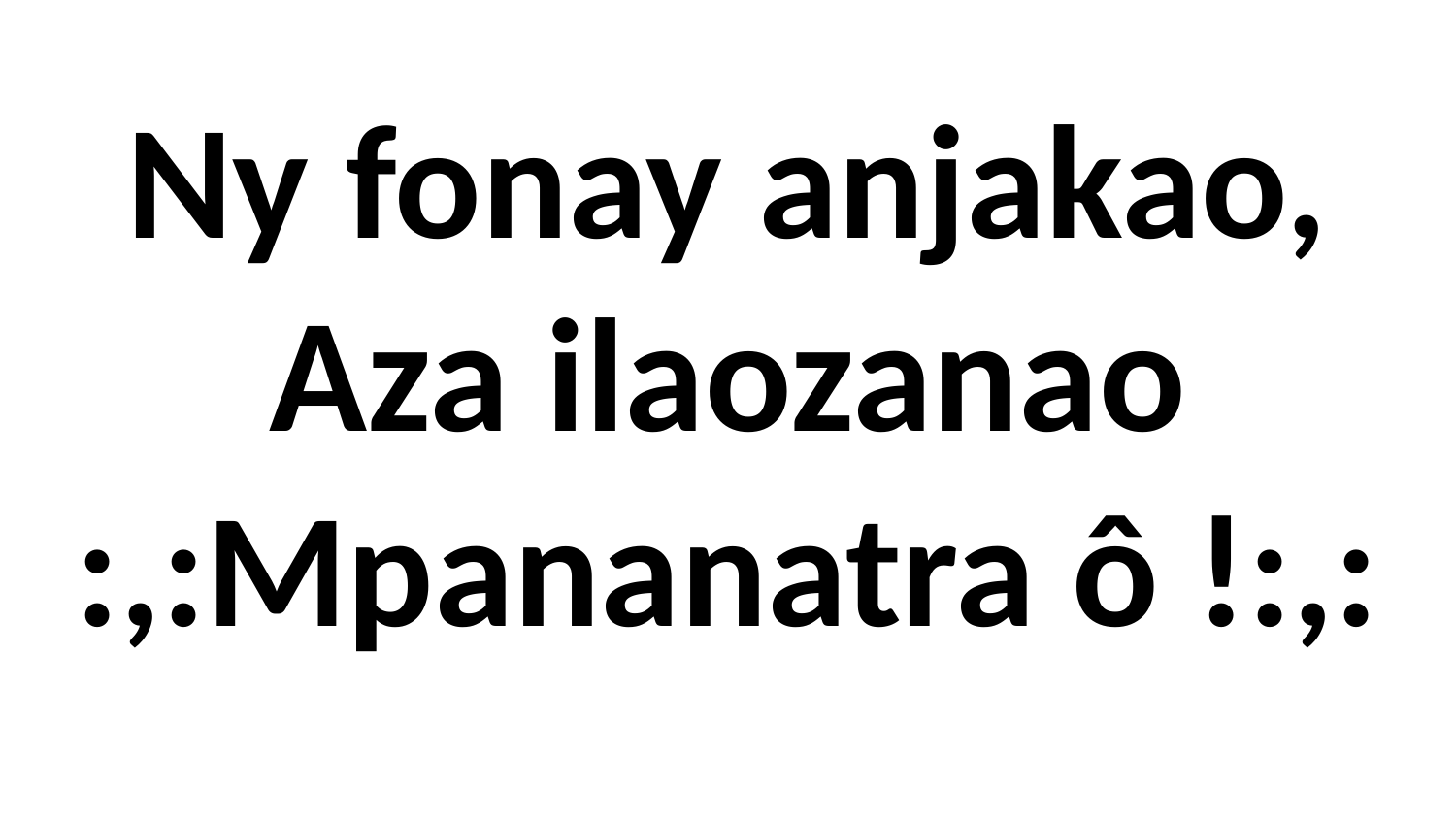

# Ny fonay anjakao, Aza ilaozanao :,:Mpananatra ô !:,: